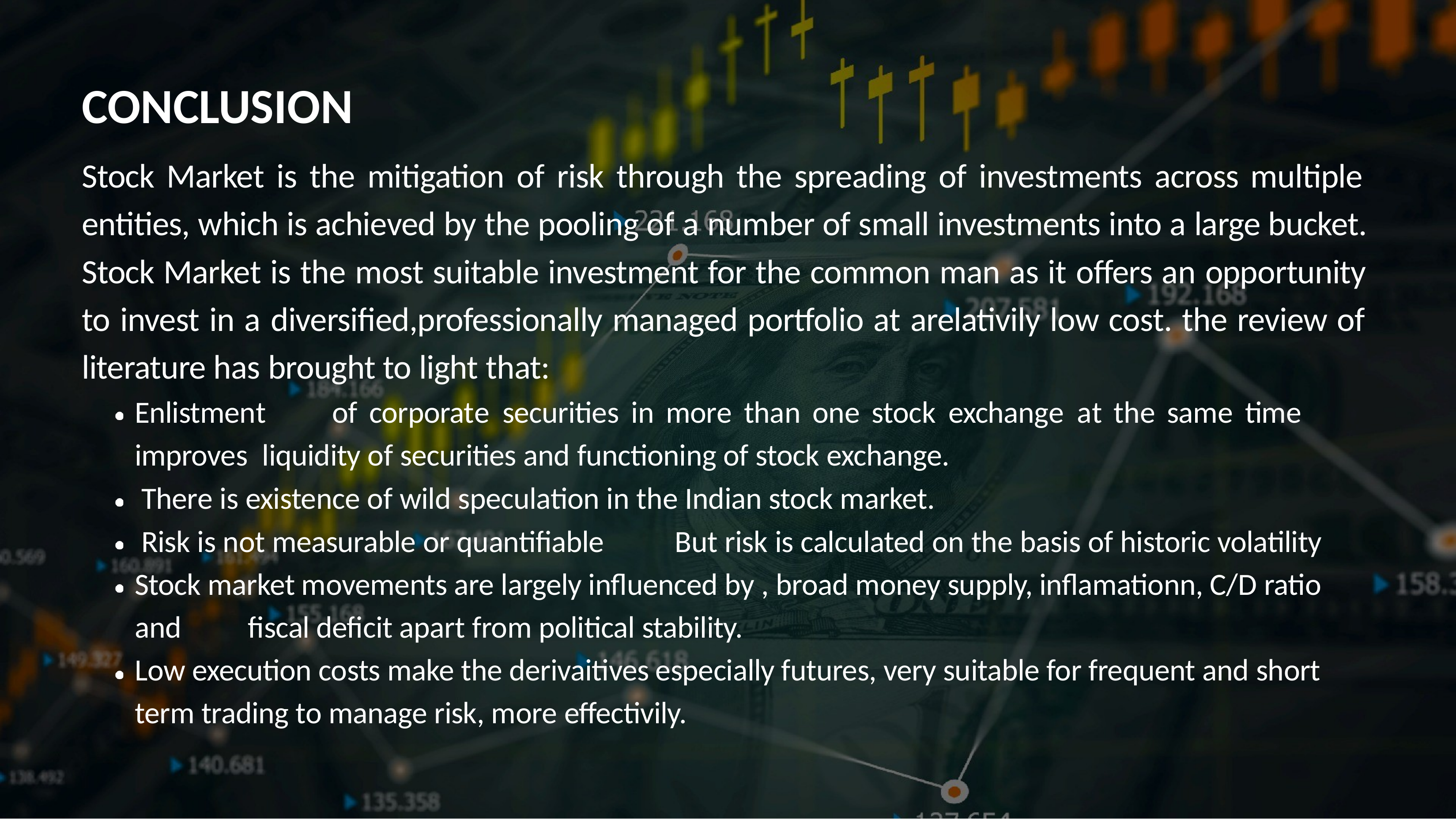

# CONCLUSION
Stock Market is the mitigation of risk through the spreading of investments across multiple  entities, which is achieved by the pooling of a number of small investments into a large bucket.  Stock Market is the most suitable investment for the common man as it offers an opportunity  to invest in a diversified,professionally managed portfolio at arelativily low cost. the review of  literature has brought to light that:
Enlistment	of	corporate	securities	in	more	than	one	stock	exchange	at	the	same	time	improves  liquidity of securities and functioning of stock exchange.
There is existence of wild speculation in the Indian stock market.
Risk is not measurable or quantifiable	But risk is calculated on the basis of historic volatility
Stock market movements are largely influenced by , broad money supply, inflamationn, C/D ratio  and	fiscal deficit apart from political stability.
Low execution costs make the derivaitives especially futures, very suitable for frequent and short  term trading to manage risk, more effectivily.